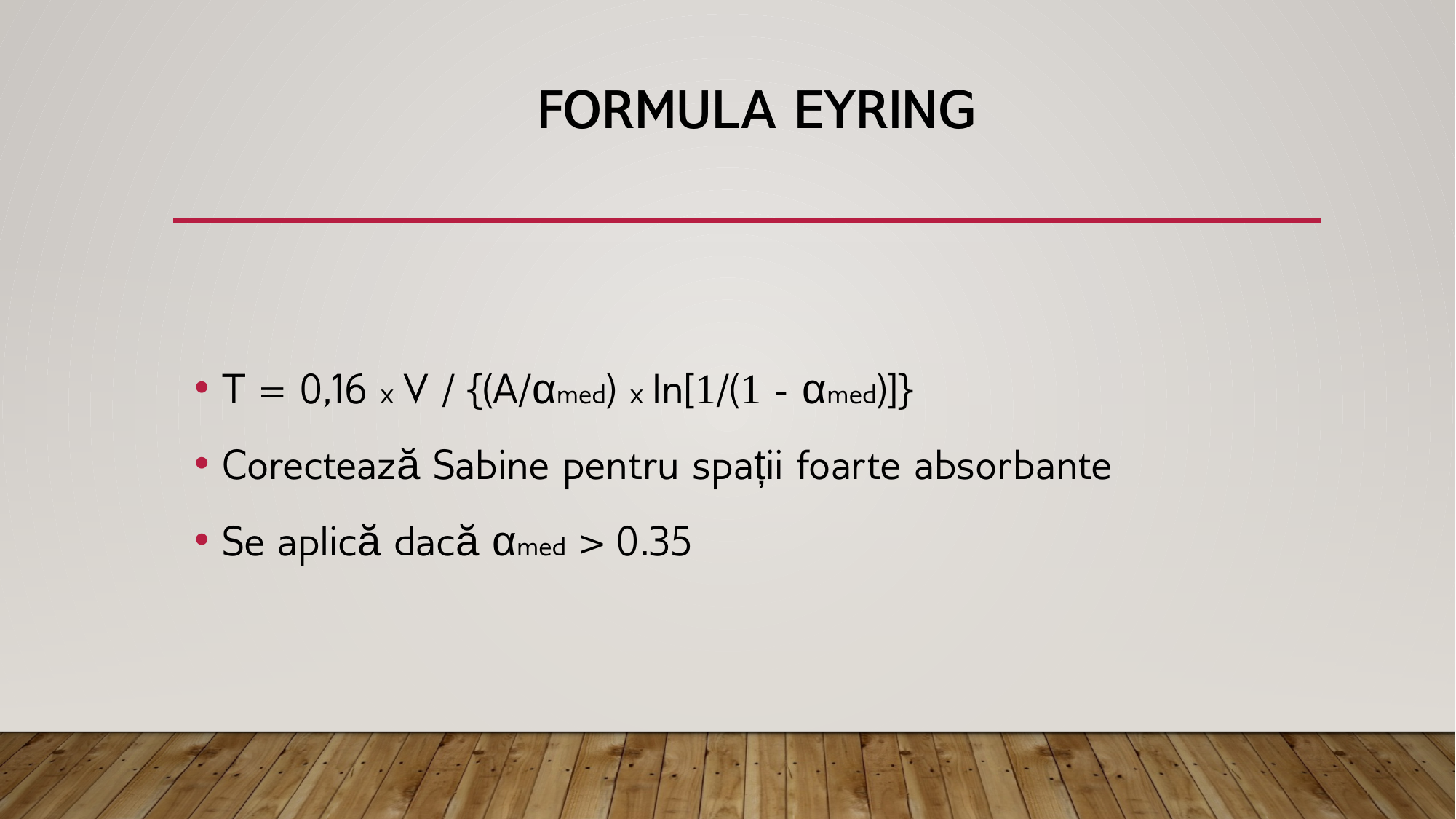

# Formula Eyring
T = 0,16 x V / {(A/αmed) x ln[1/(1 - αmed)]}
Corectează Sabine pentru spații foarte absorbante
Se aplică dacă αmed > 0.35